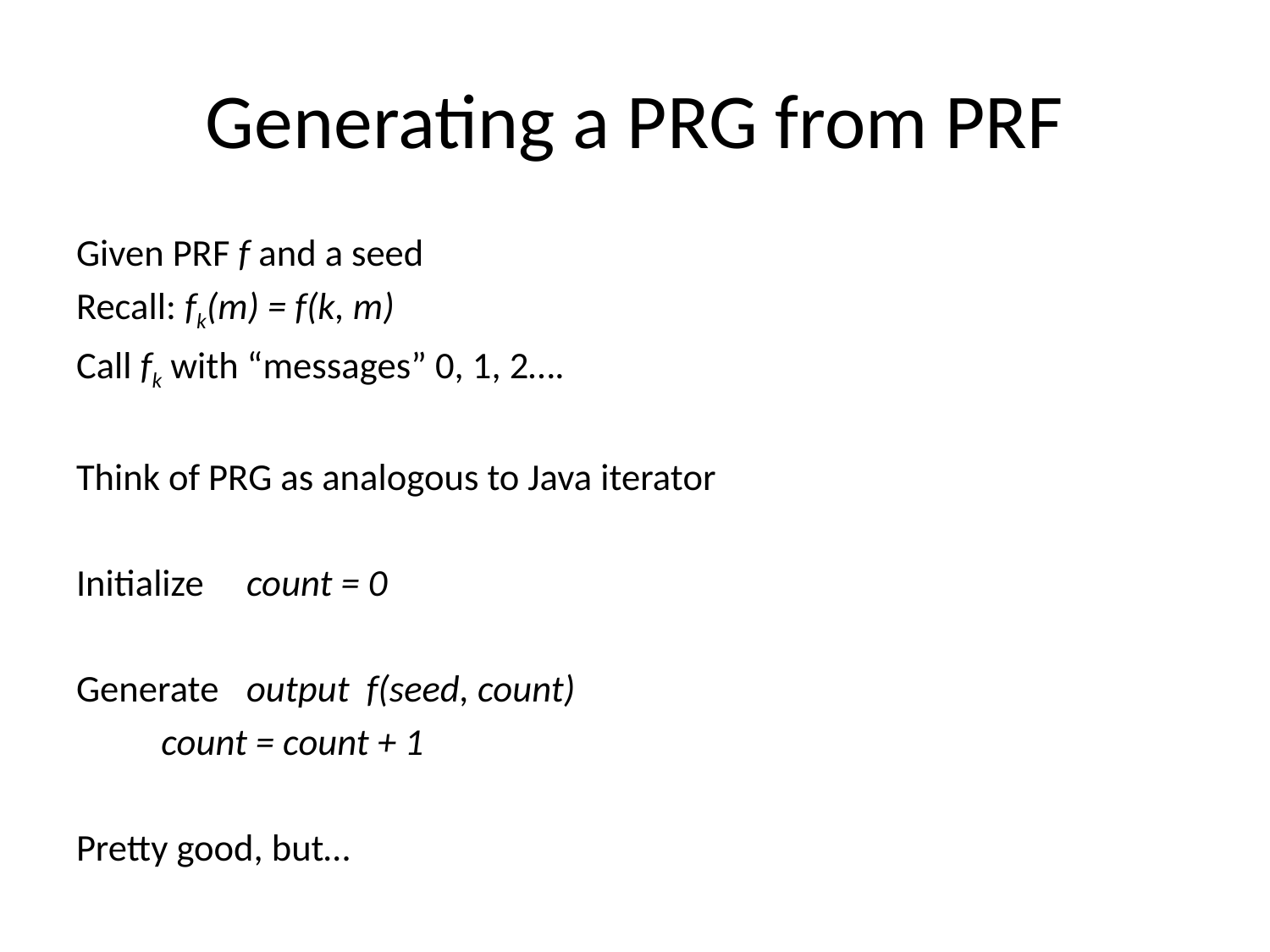

# Generating a PRG from PRF
Given PRF f and a seed
Recall: fk(m) = f(k, m)
Call fk with “messages” 0, 1, 2….

Think of PRG as analogous to Java iterator

Initialize		count = 0

Generate 		output  f(seed, count)
			count = count + 1

Pretty good, but…